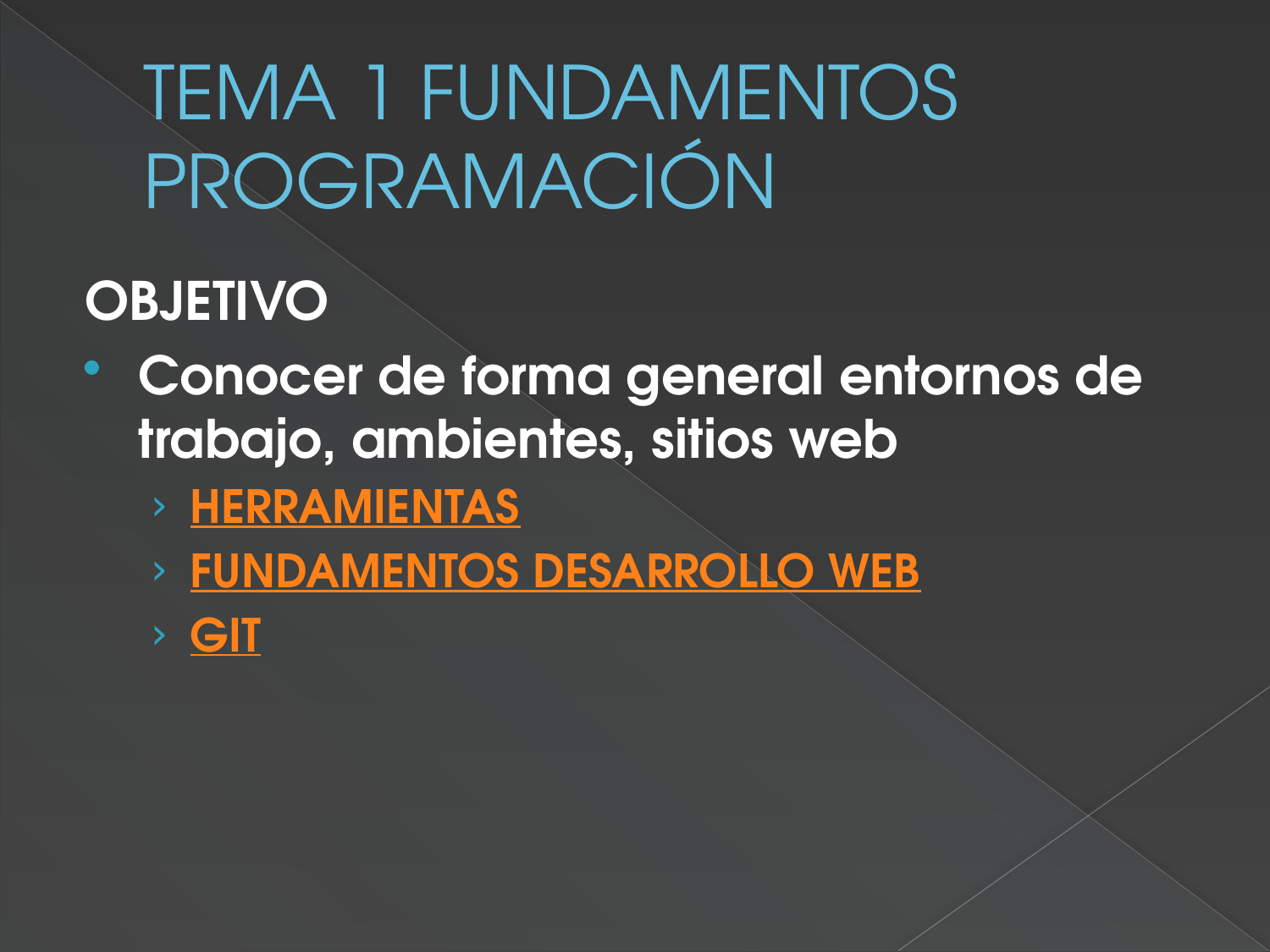

# TEMA 1 FUNDAMENTOS PROGRAMACIÓN
OBJETIVO
Conocer de forma general entornos de trabajo, ambientes, sitios web
HERRAMIENTAS
FUNDAMENTOS DESARROLLO WEB
GIT